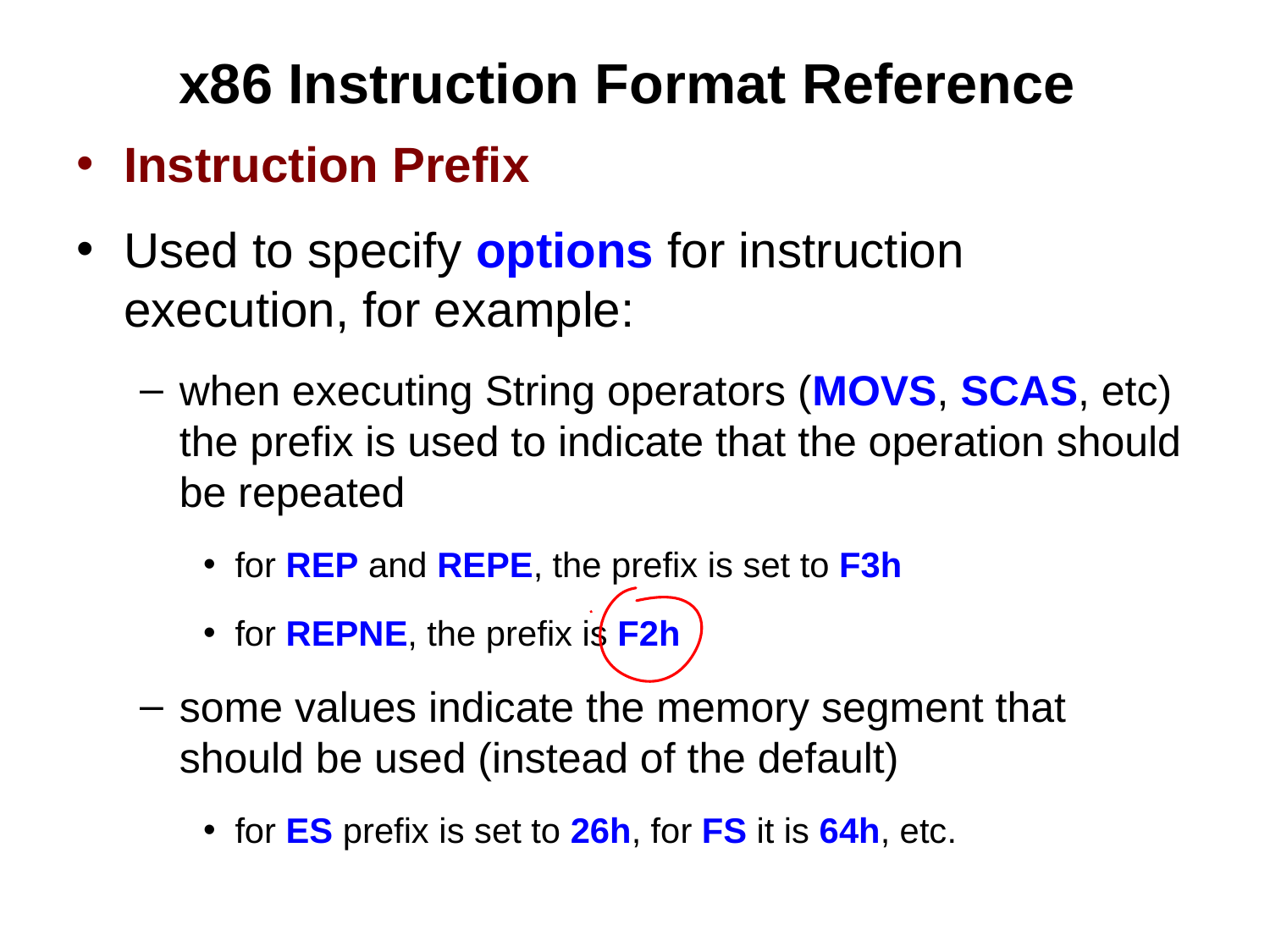

# x86 Instruction Format Reference
Instruction Prefix
Used to specify options for instruction execution, for example:
when executing String operators (MOVS, SCAS, etc) the prefix is used to indicate that the operation should be repeated
for REP and REPE, the prefix is set to F3h
for REPNE, the prefix is F2h
some values indicate the memory segment that should be used (instead of the default)
for ES prefix is set to 26h, for FS it is 64h, etc.